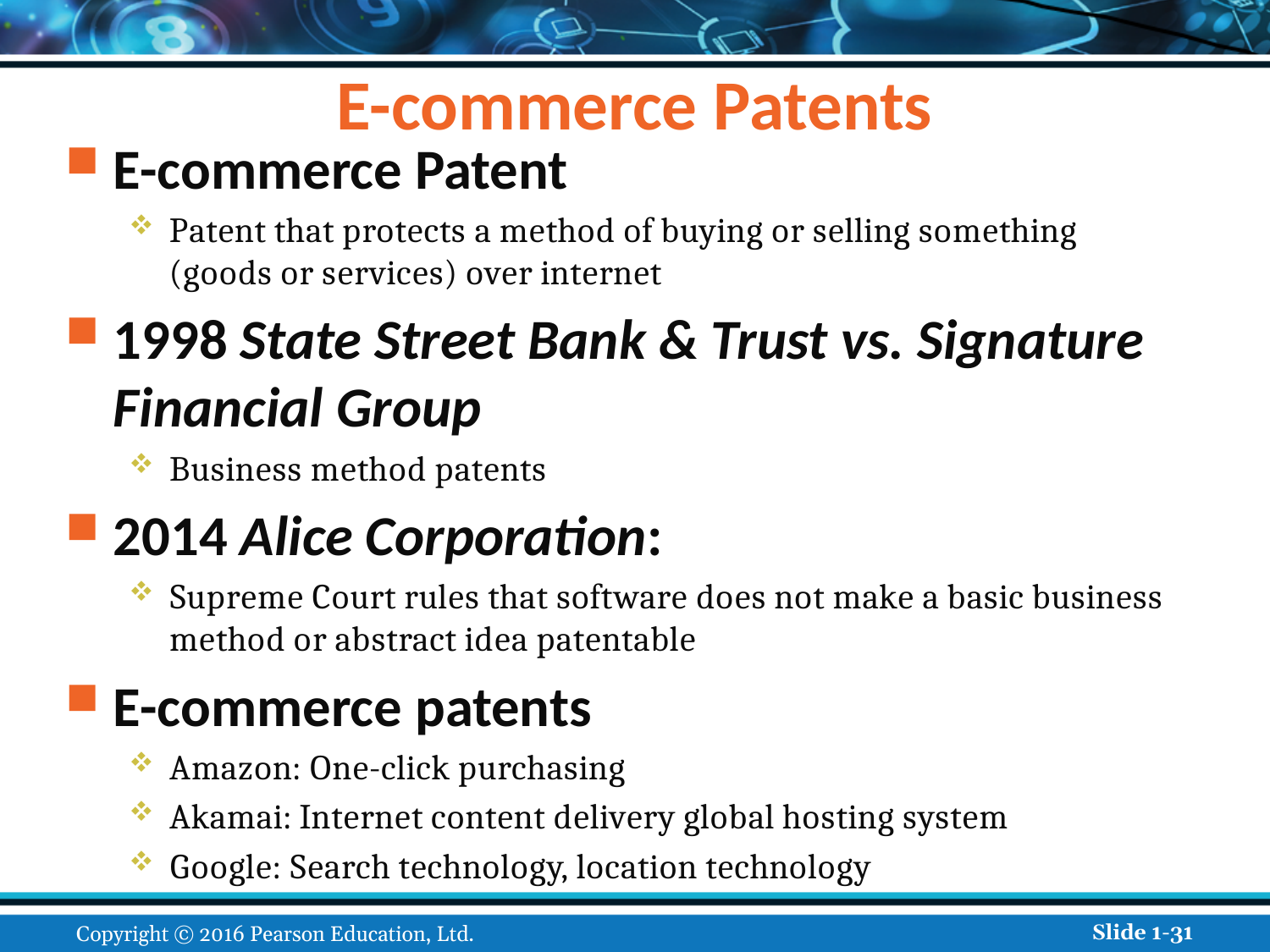

# E-commerce Patents
E-commerce Patent
Patent that protects a method of buying or selling something (goods or services) over internet
1998 State Street Bank & Trust vs. Signature Financial Group
Business method patents
2014 Alice Corporation:
Supreme Court rules that software does not make a basic business method or abstract idea patentable
E-commerce patents
Amazon: One-click purchasing
Akamai: Internet content delivery global hosting system
Google: Search technology, location technology
Copyright © 2016 Pearson Education, Ltd.
Slide 1-31